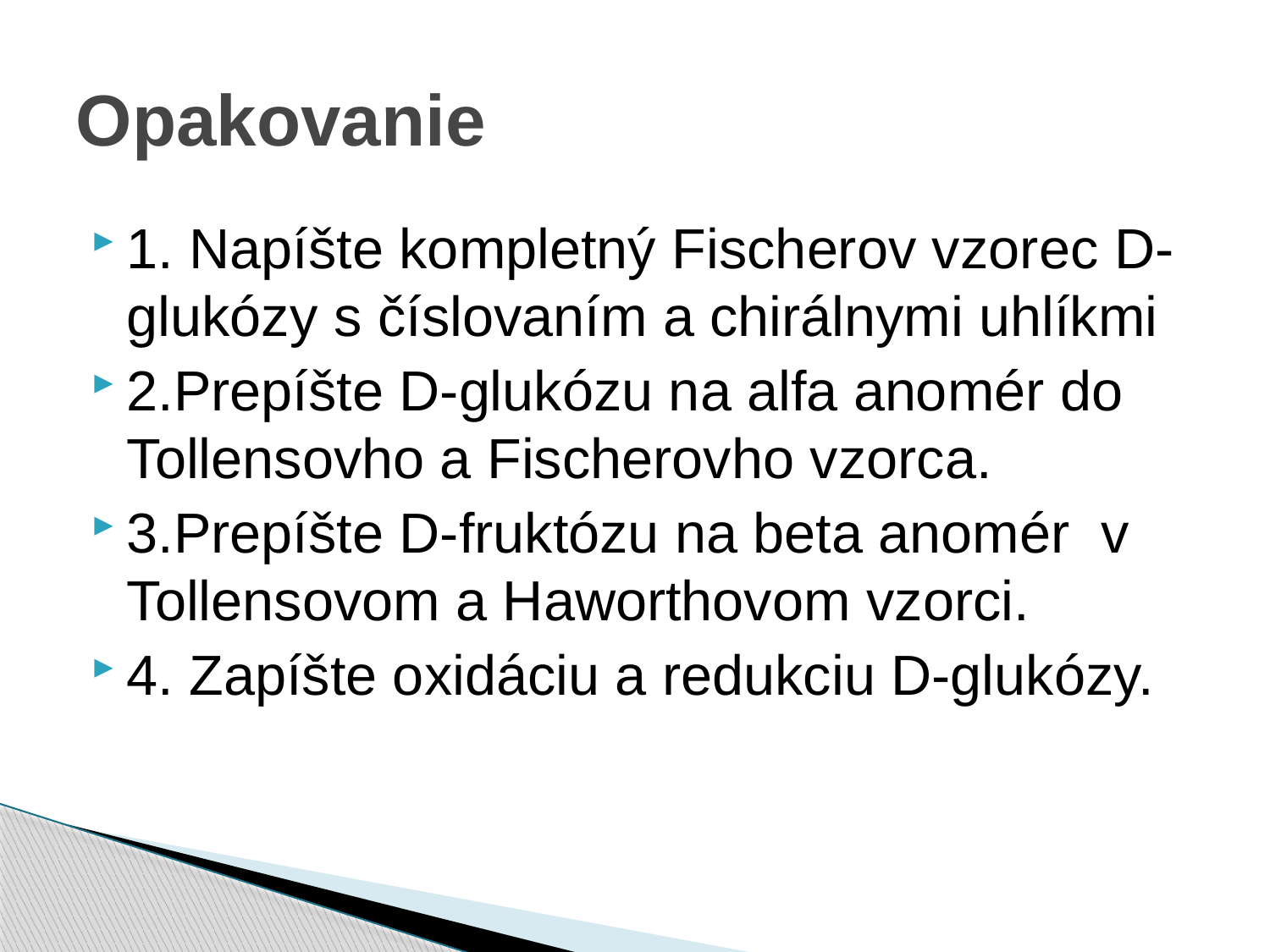

# Opakovanie
1. Napíšte kompletný Fischerov vzorec D-glukózy s číslovaním a chirálnymi uhlíkmi
2.Prepíšte D-glukózu na alfa anomér do Tollensovho a Fischerovho vzorca.
3.Prepíšte D-fruktózu na beta anomér  v Tollensovom a Haworthovom vzorci.
4. Zapíšte oxidáciu a redukciu D-glukózy.